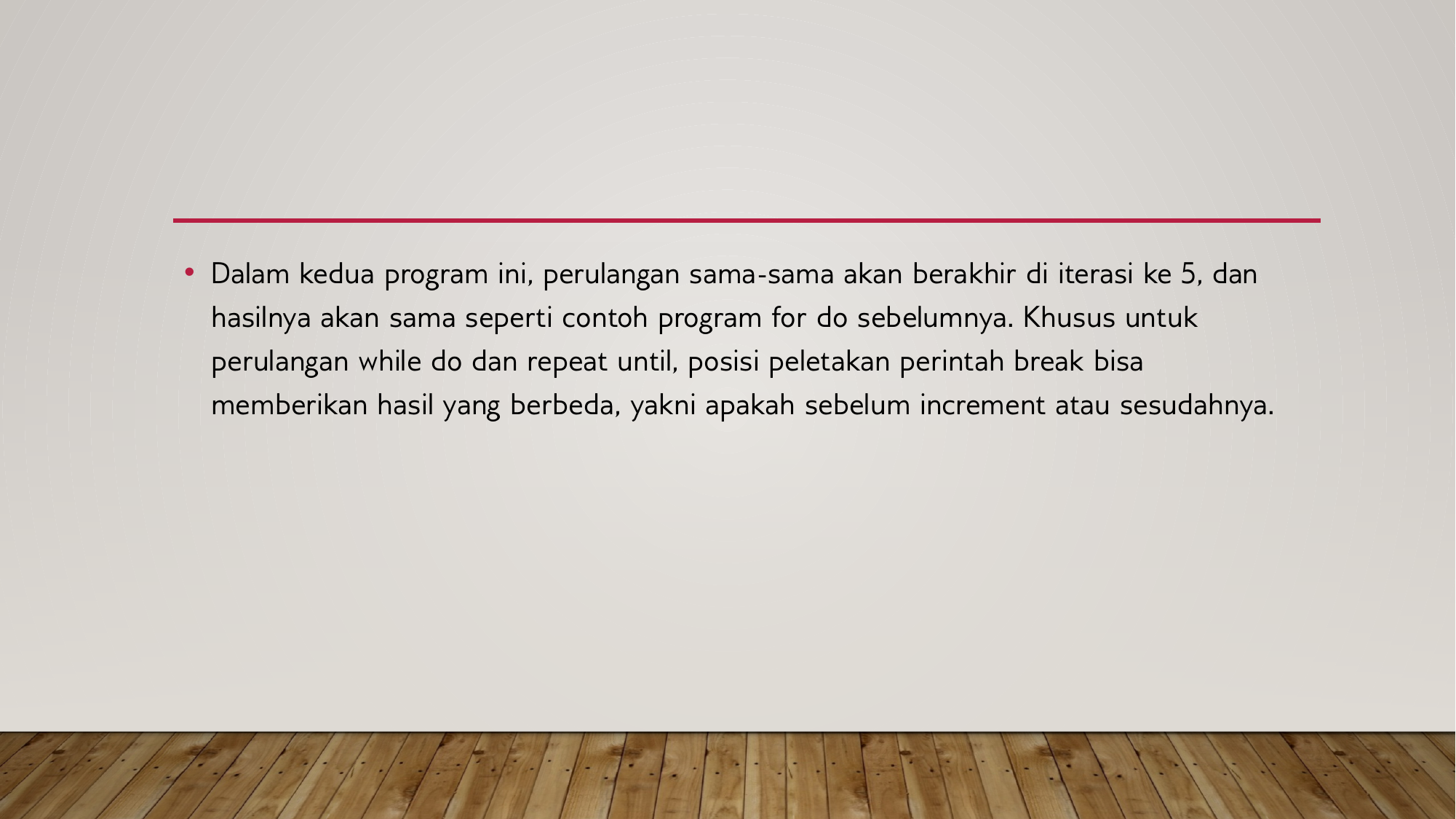

#
Dalam kedua program ini, perulangan sama-sama akan berakhir di iterasi ke 5, dan hasilnya akan sama seperti contoh program for do sebelumnya. Khusus untuk perulangan while do dan repeat until, posisi peletakan perintah break bisa memberikan hasil yang berbeda, yakni apakah sebelum increment atau sesudahnya.